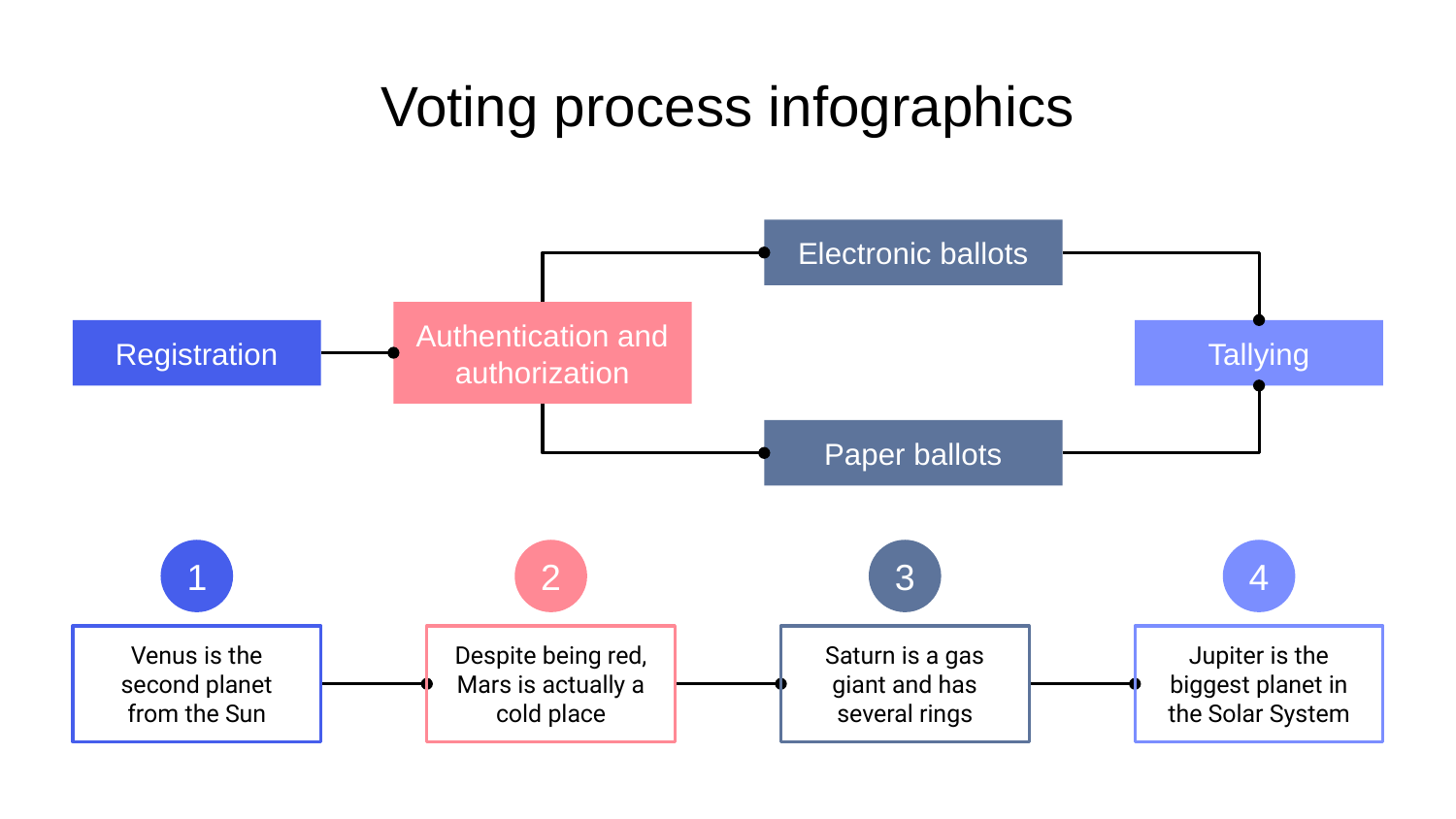

# Voting process infographics
Electronic ballots
Authentication and authorization
Registration
Tallying
Paper ballots
1
Venus is the second planet from the Sun
2
Despite being red, Mars is actually a cold place
3
Saturn is a gas giant and has several rings
4
Jupiter is the biggest planet in the Solar System